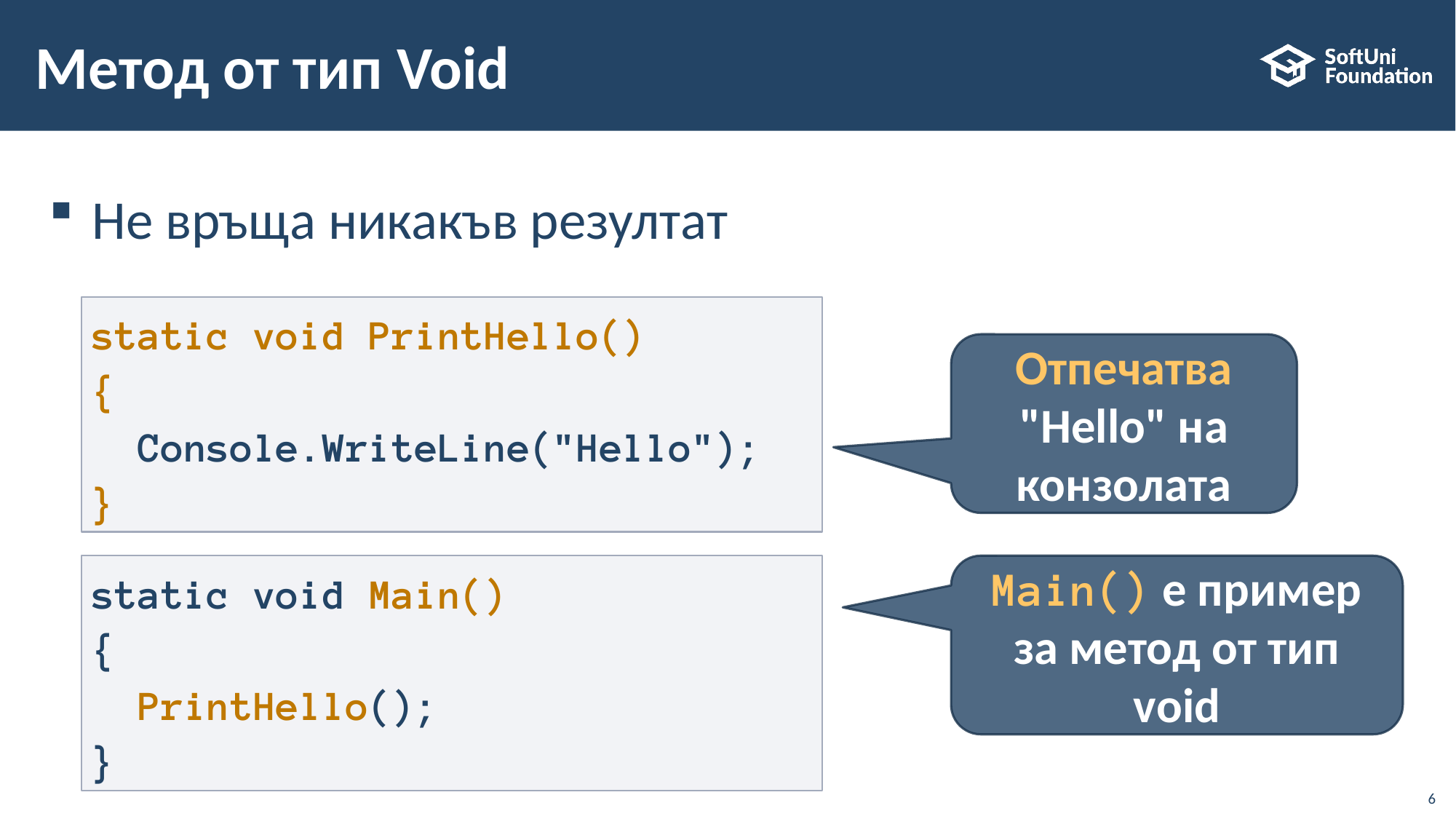

# Метод от тип Void

Не връща никакъв резултат

static void PrintHello()
{
  Console.WriteLine("Hello");
}
Отпечатва "Hello" на конзолата
Main() е пример за метод от тип void
static void Main()
{
  PrintHello();
}
6